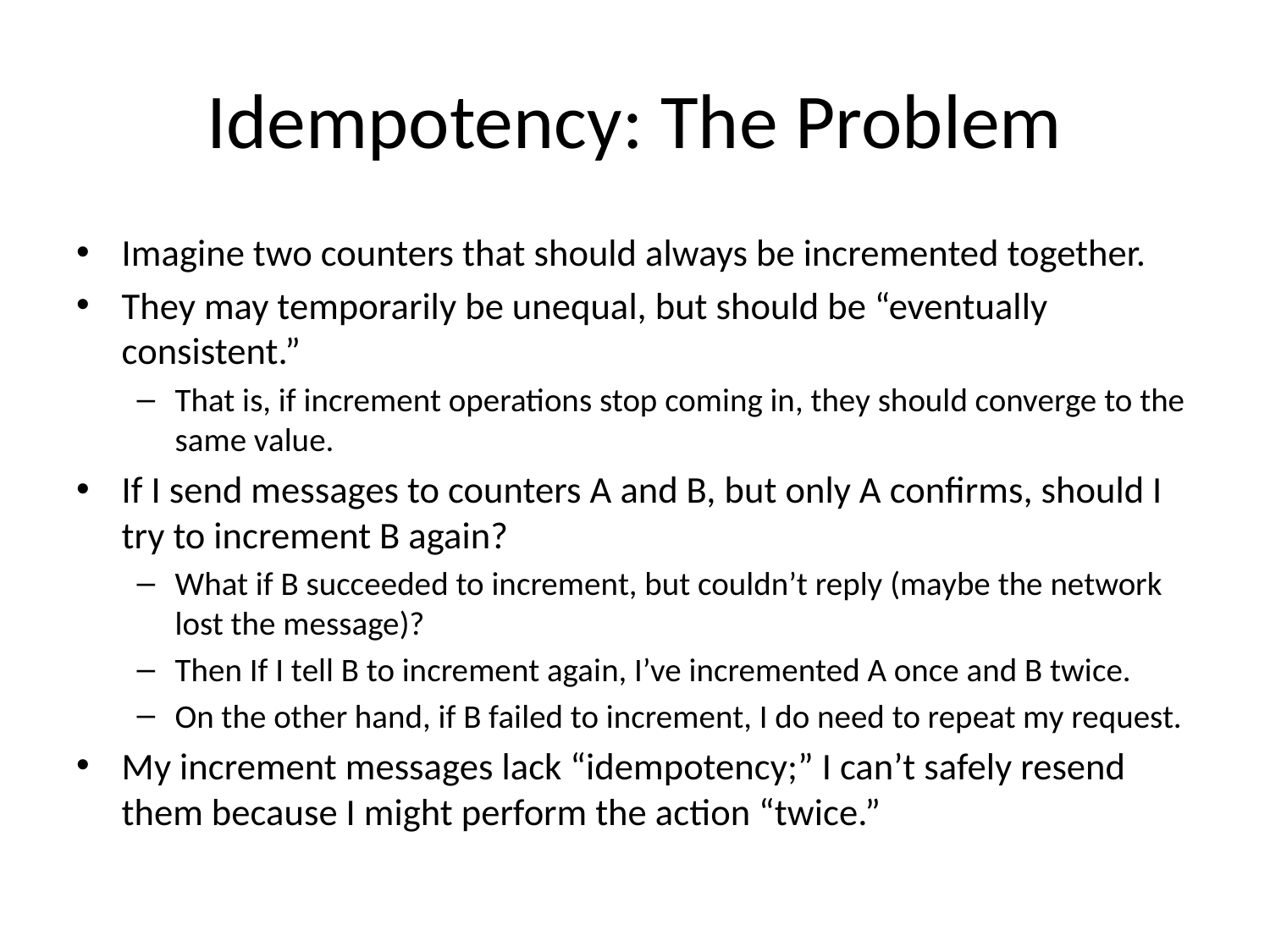

# Idempotency: The Problem
Imagine two counters that should always be incremented together.
They may temporarily be unequal, but should be “eventually consistent.”
That is, if increment operations stop coming in, they should converge to the same value.
If I send messages to counters A and B, but only A confirms, should I try to increment B again?
What if B succeeded to increment, but couldn’t reply (maybe the network lost the message)?
Then If I tell B to increment again, I’ve incremented A once and B twice.
On the other hand, if B failed to increment, I do need to repeat my request.
My increment messages lack “idempotency;” I can’t safely resend them because I might perform the action “twice.”